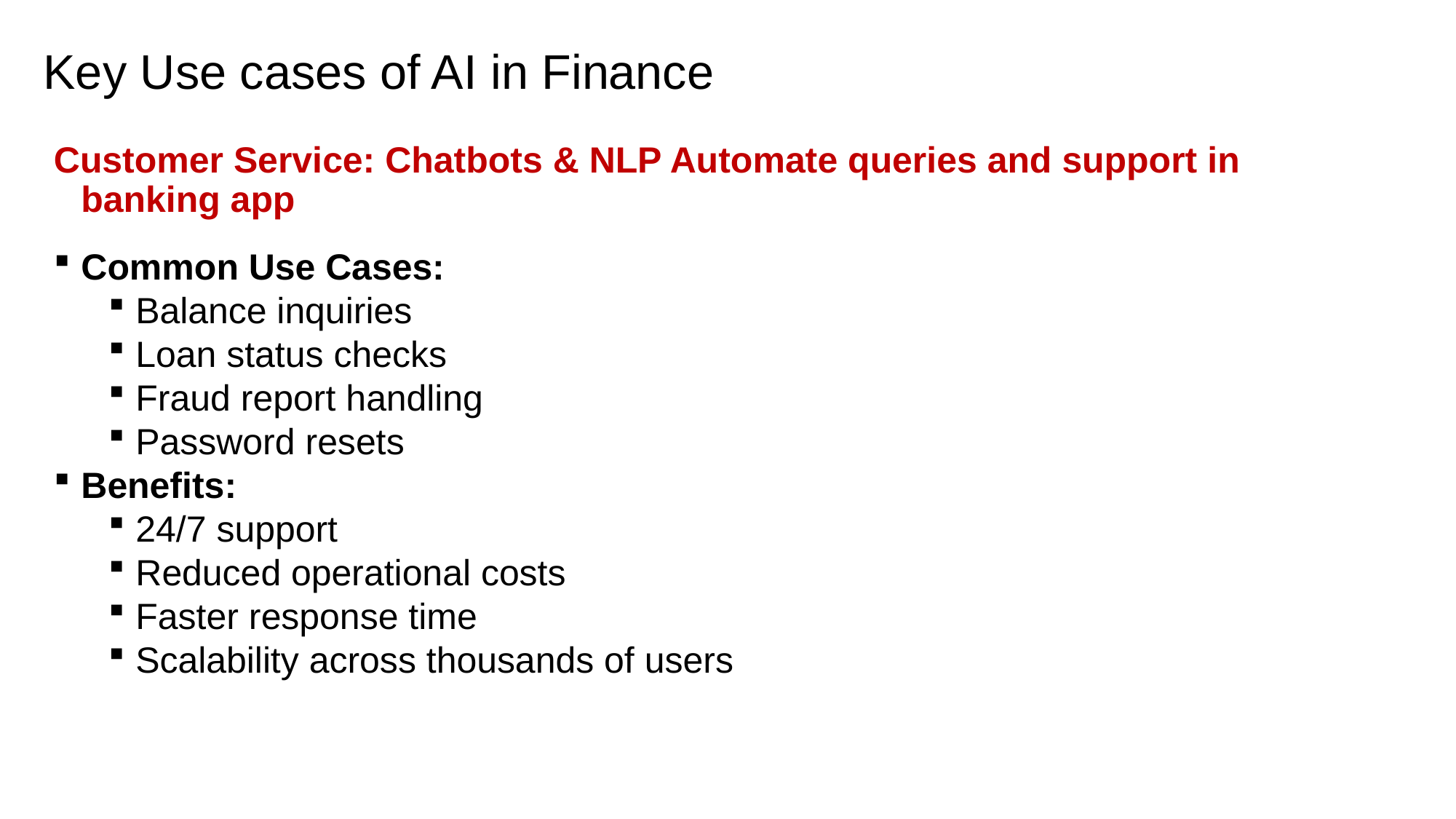

# Key Use cases of AI in Finance
Customer Service: Chatbots & NLP Automate queries and support in banking app

Common Use Cases:
Balance inquiries
Loan status checks
Fraud report handling
Password resets
Benefits:
24/7 support
Reduced operational costs
Faster response time
Scalability across thousands of users